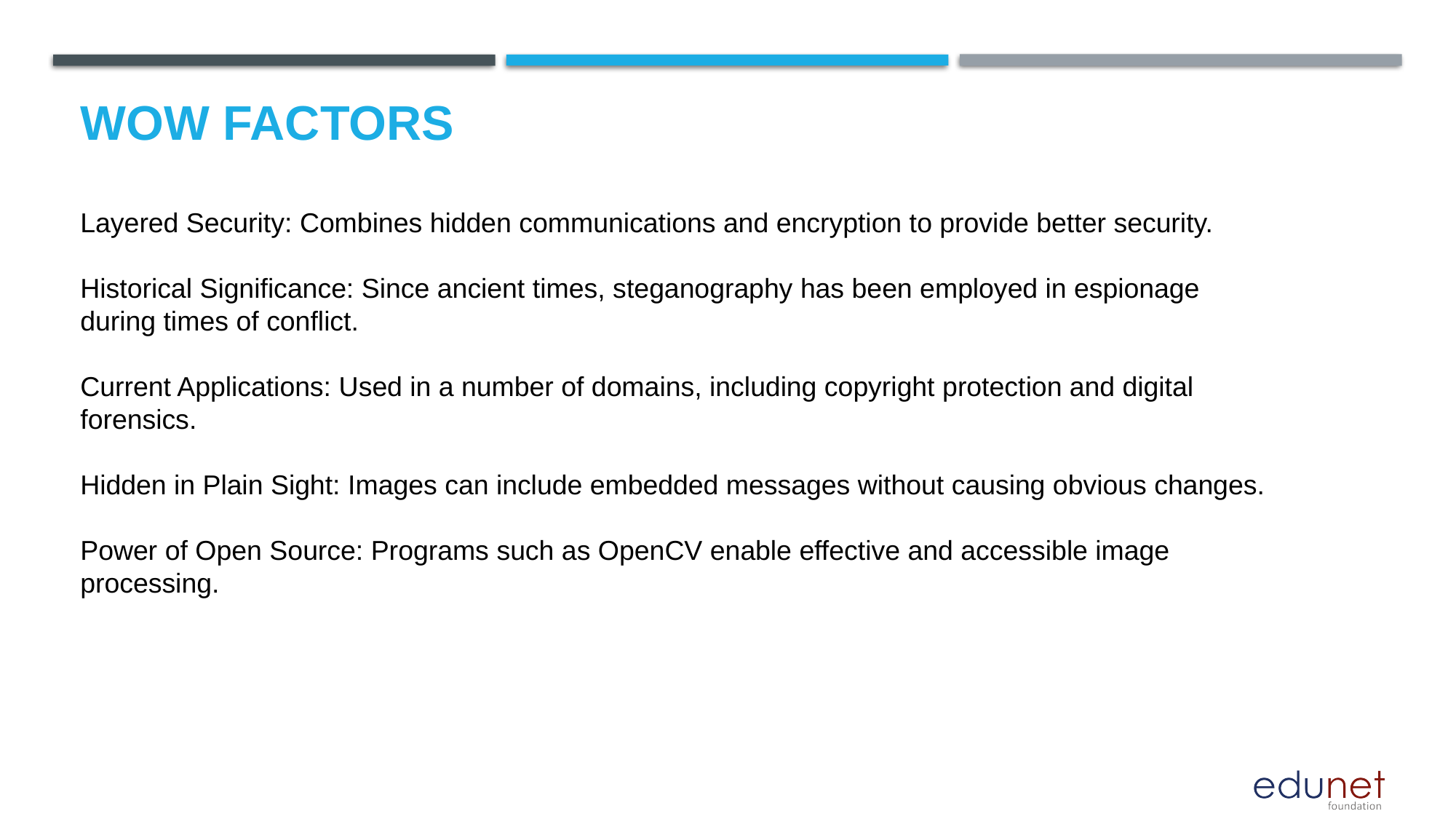

# Wow factors
Layered Security: Combines hidden communications and encryption to provide better security.
Historical Significance: Since ancient times, steganography has been employed in espionage during times of conflict.
Current Applications: Used in a number of domains, including copyright protection and digital forensics.
Hidden in Plain Sight: Images can include embedded messages without causing obvious changes.
Power of Open Source: Programs such as OpenCV enable effective and accessible image processing.